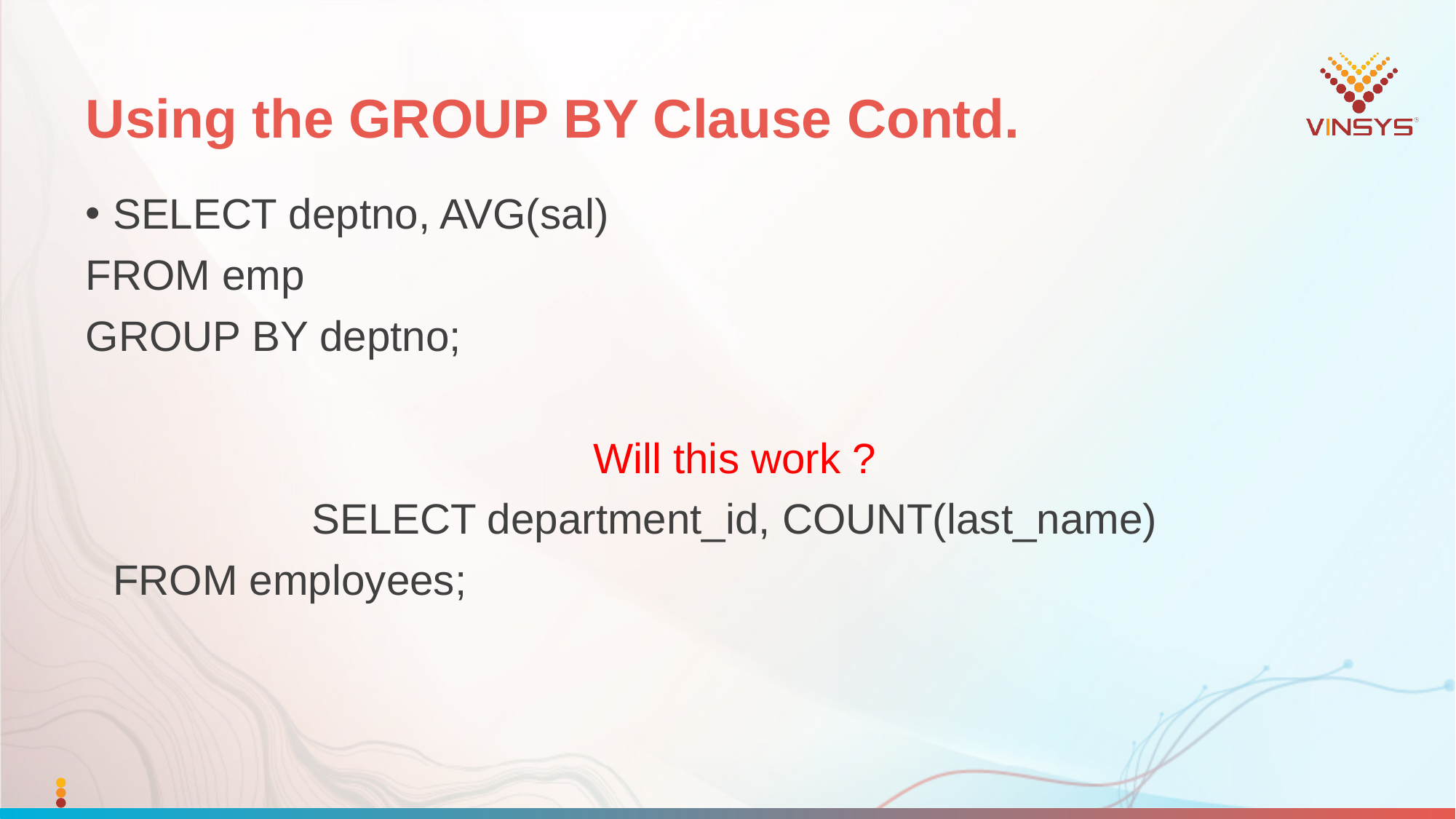

# Using the GROUP BY Clause Contd.
SELECT deptno, AVG(sal)
FROM emp
GROUP BY deptno;

Will this work ?
SELECT department_id, COUNT(last_name)
	FROM employees;